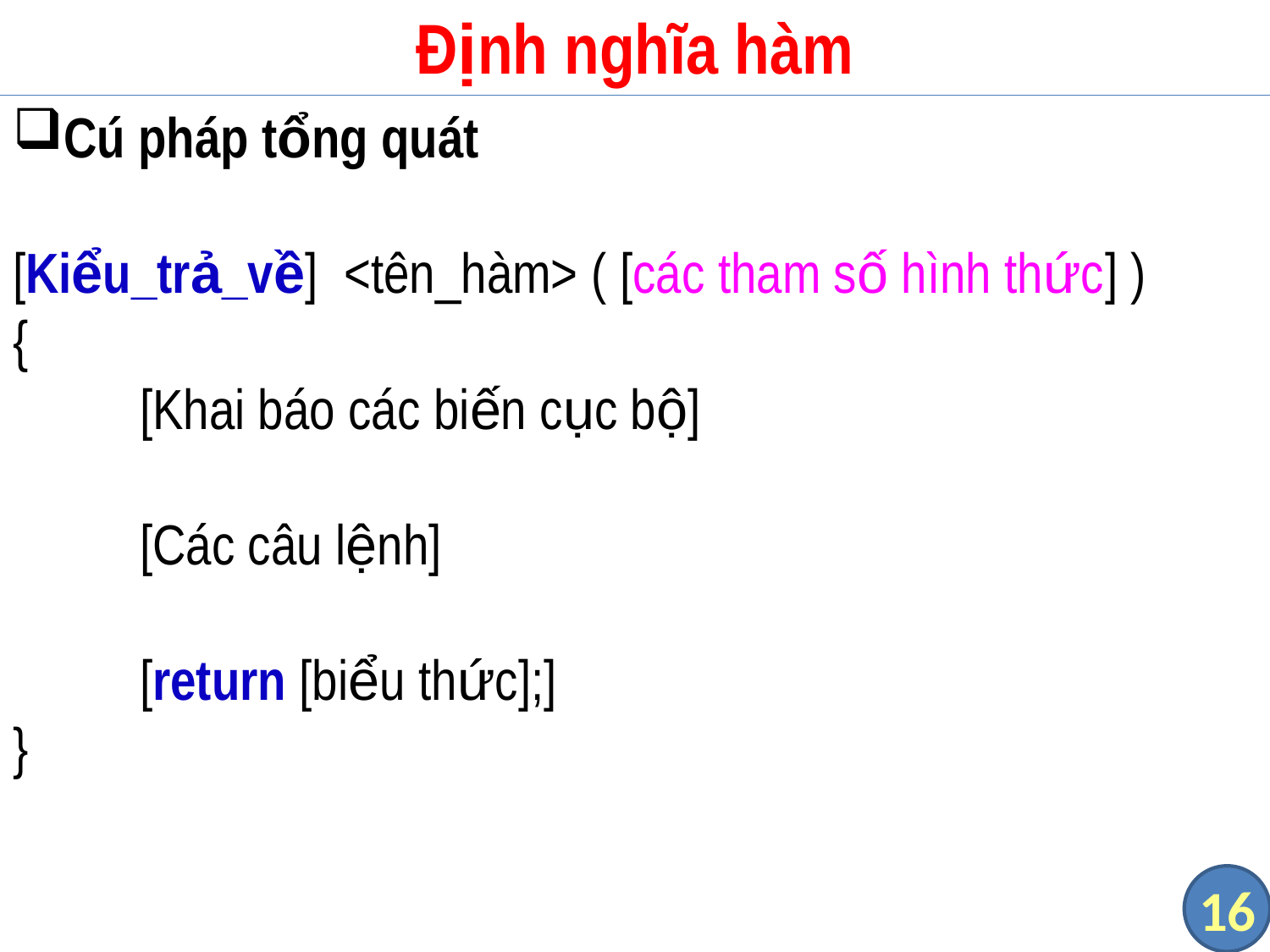

# Định nghĩa hàm
Cú pháp tổng quát

[Kiểu_trả_về]  <tên_hàm> ( [các tham số hình thức] )
{
	[Khai báo các biến cục bộ]

	[Các câu lệnh]

	[return [biểu thức];]
}
16